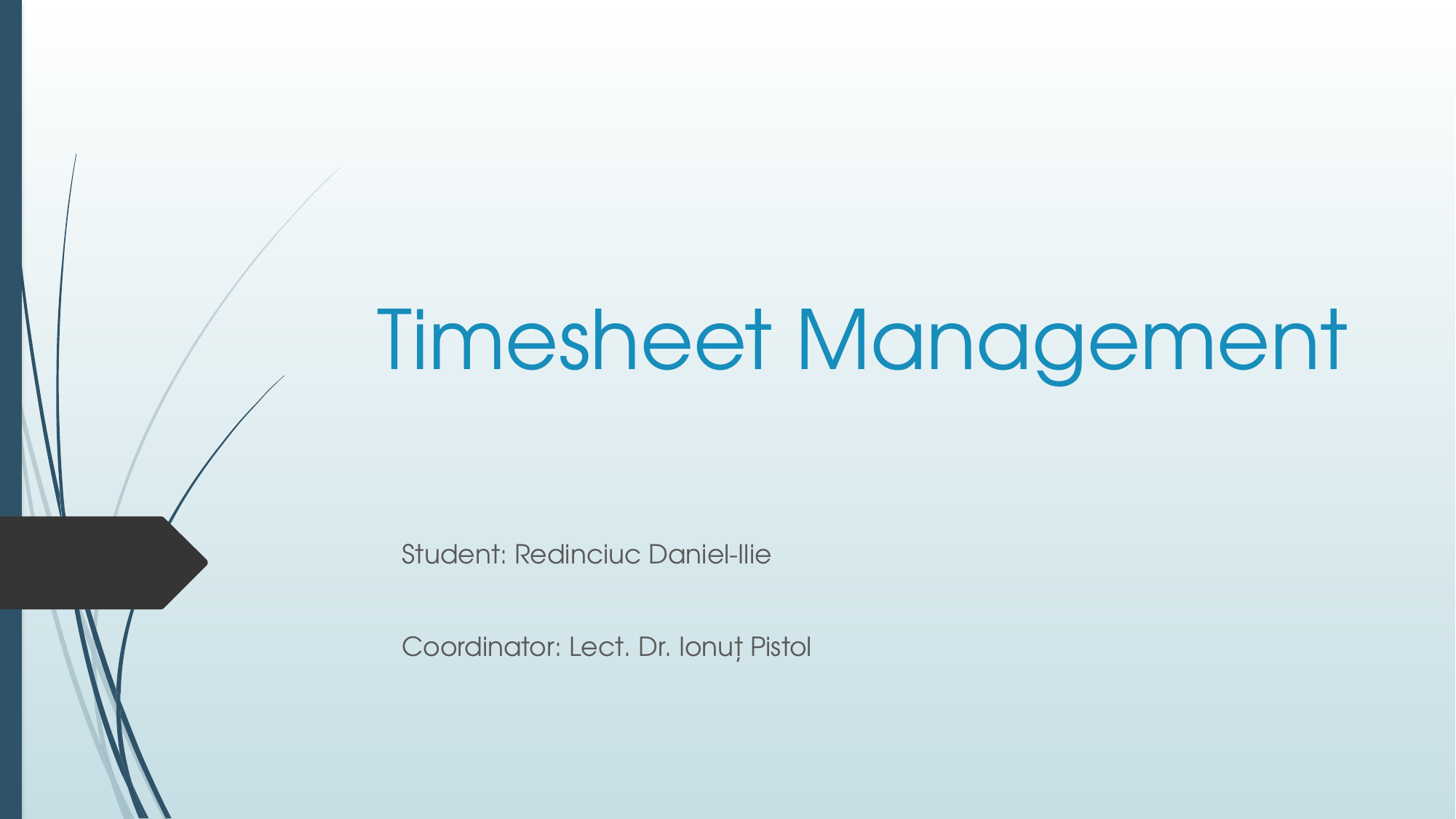

# Timesheet Management
Student: Redinciuc Daniel-Ilie

Coordinator: Lect. Dr. Ionuț Pistol